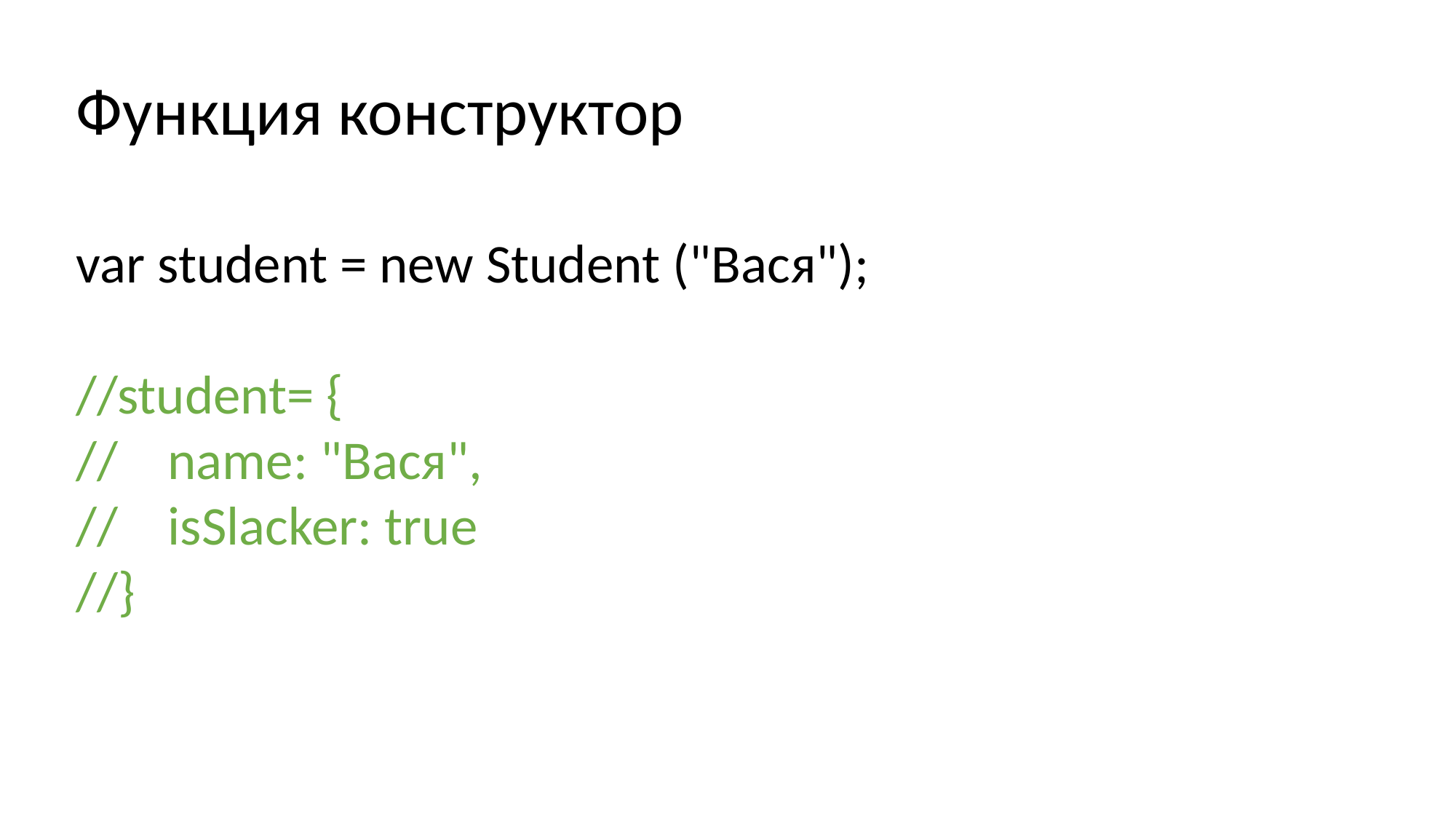

Функция конструктор

var student = new Student ("Вася");

//student= {
//    name: "Вася",
//    isSlacker: true
//}